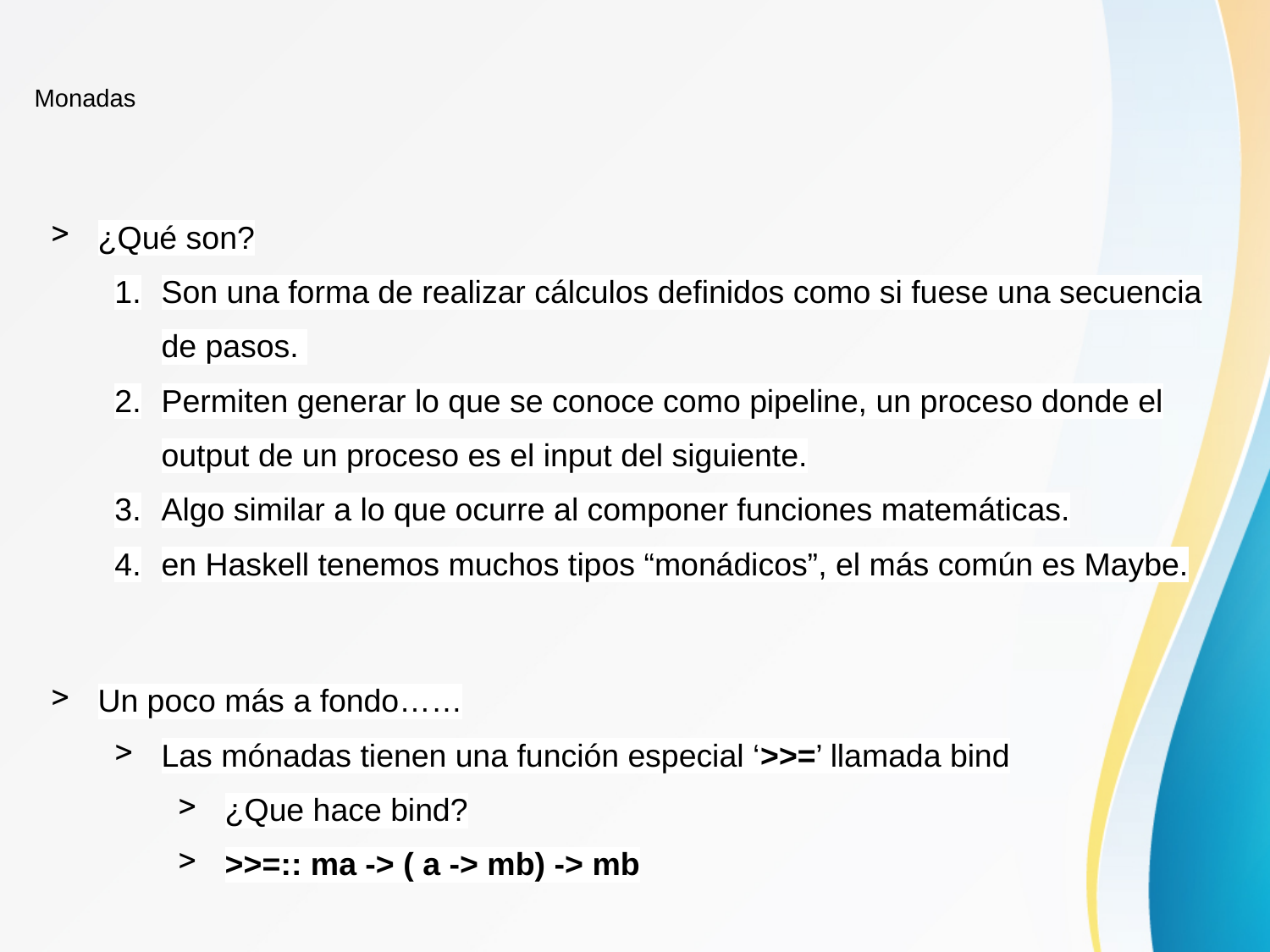

Monadas
¿Qué son?
Son una forma de realizar cálculos definidos como si fuese una secuencia de pasos.
Permiten generar lo que se conoce como pipeline, un proceso donde el output de un proceso es el input del siguiente.
Algo similar a lo que ocurre al componer funciones matemáticas.
en Haskell tenemos muchos tipos “monádicos”, el más común es Maybe.

Un poco más a fondo……
Las mónadas tienen una función especial ‘>>=’ llamada bind
¿Que hace bind?
>>=:: ma -> ( a -> mb) -> mb

	Analicemos un poco más esto en profundidad…...